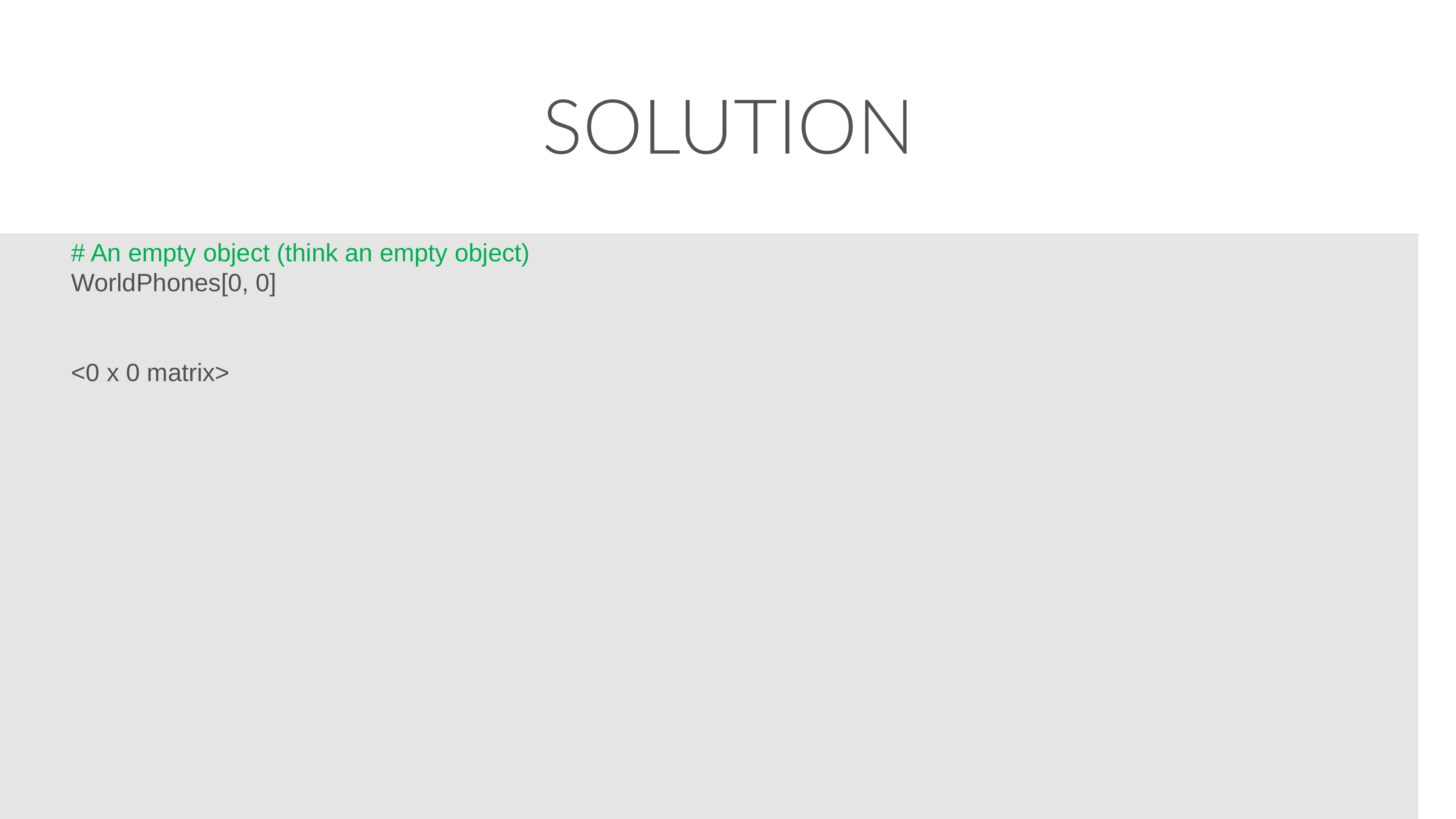

# Solution
# An empty object (think an empty object)
WorldPhones[0, 0]

<0 x 0 matrix>